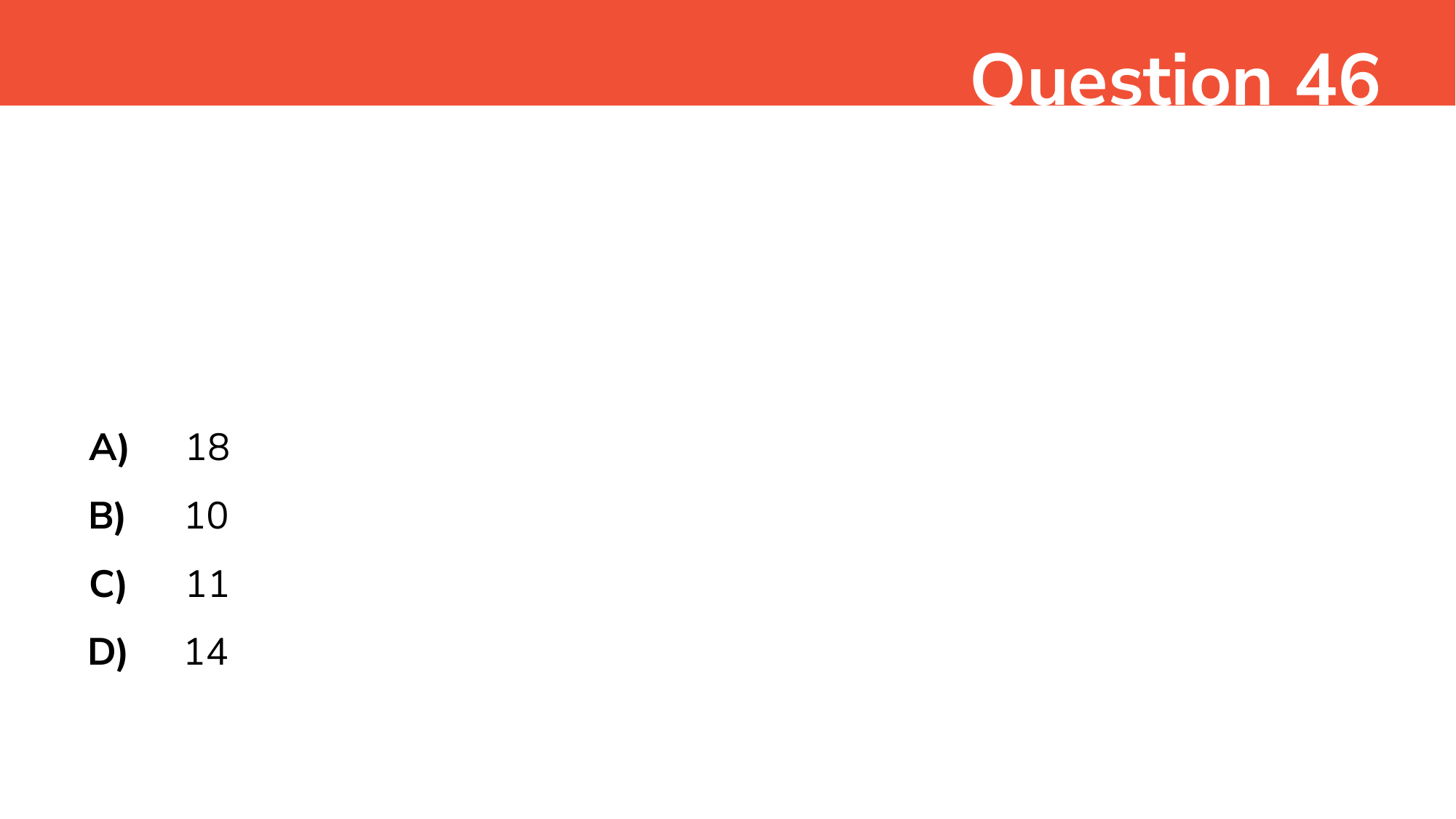

Question 46
A)
18
B)
10
C)
11
D)
14